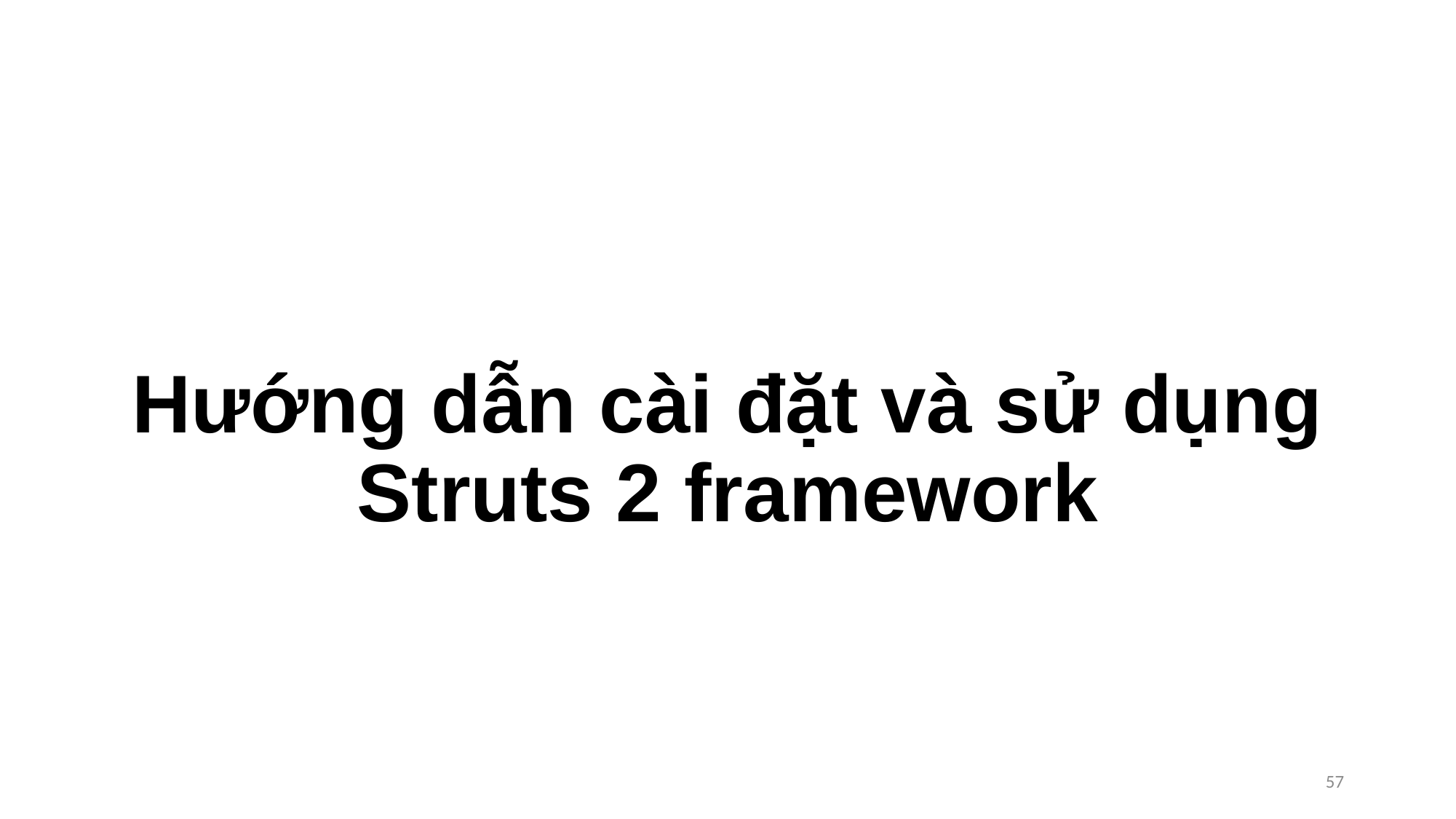

# Hướng dẫn cài đặt và sử dụng Struts 2 framework

57